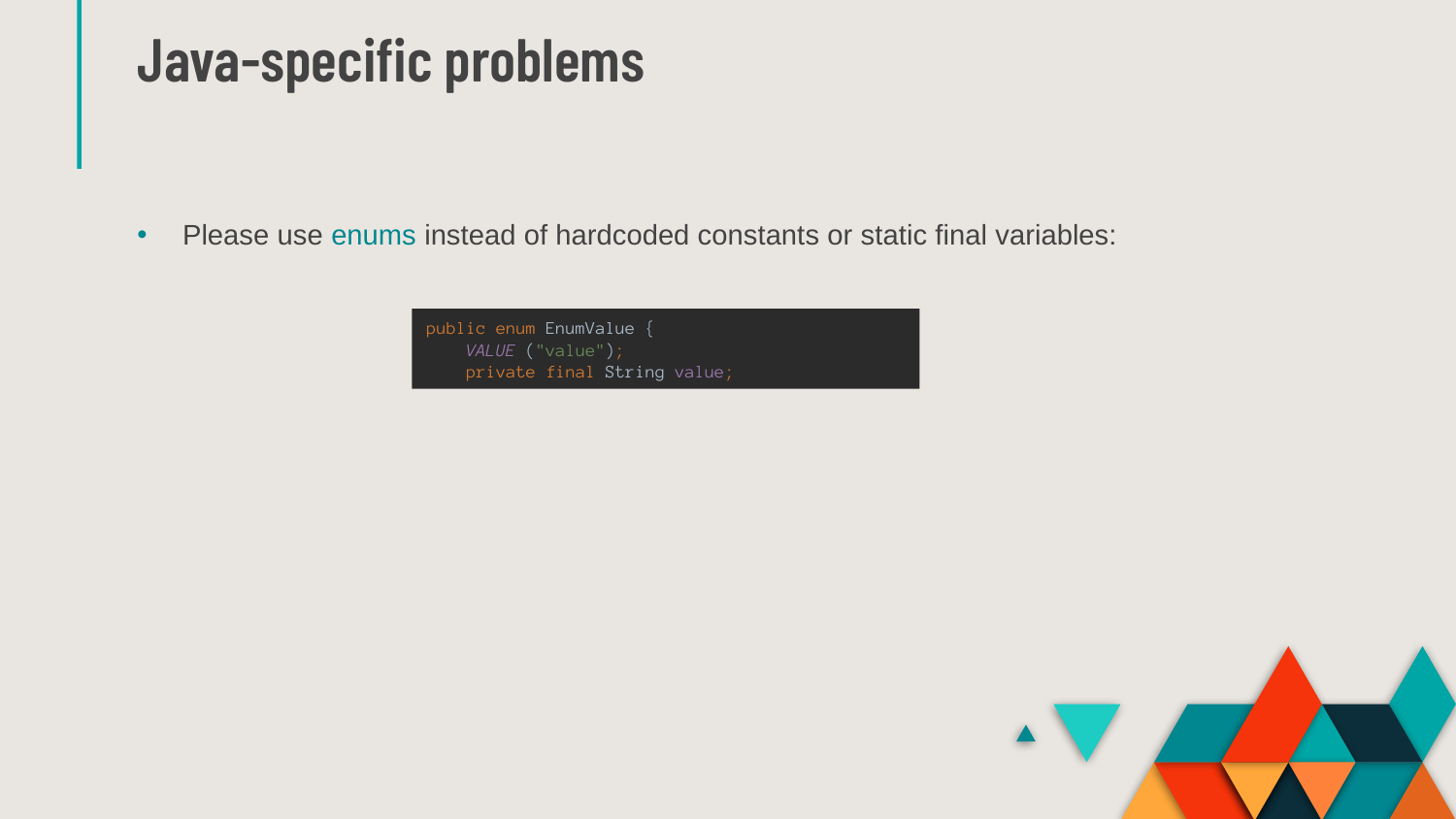

# Java-specific problems

Please use enums instead of hardcoded constants or static final variables:

public enum EnumValue {
    VALUE ("value");
    private final String value;